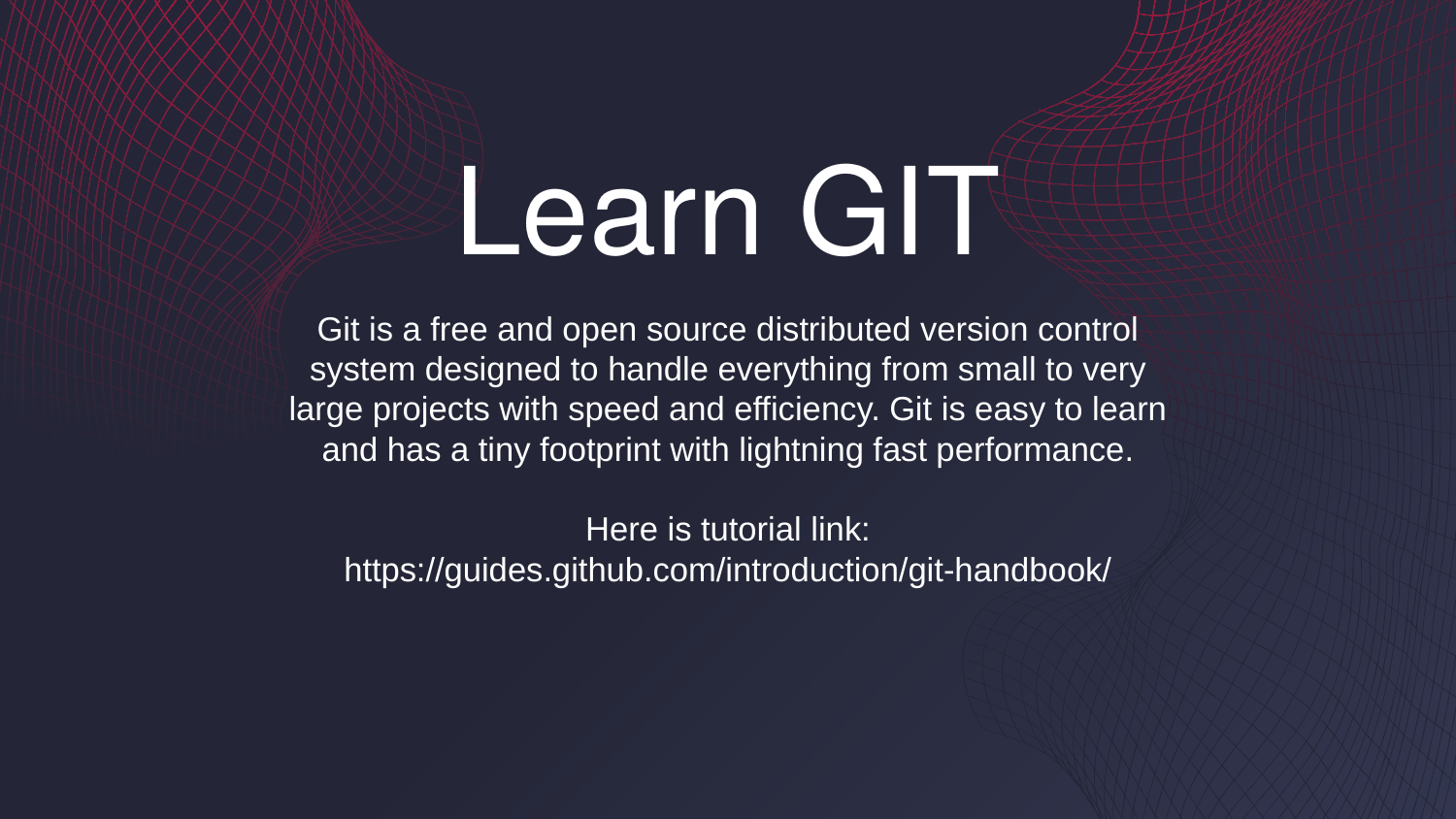

# Learn GIT
Git is a free and open source distributed version control system designed to handle everything from small to very large projects with speed and efficiency. Git is easy to learn and has a tiny footprint with lightning fast performance.

Here is tutorial link: https://guides.github.com/introduction/git-handbook/